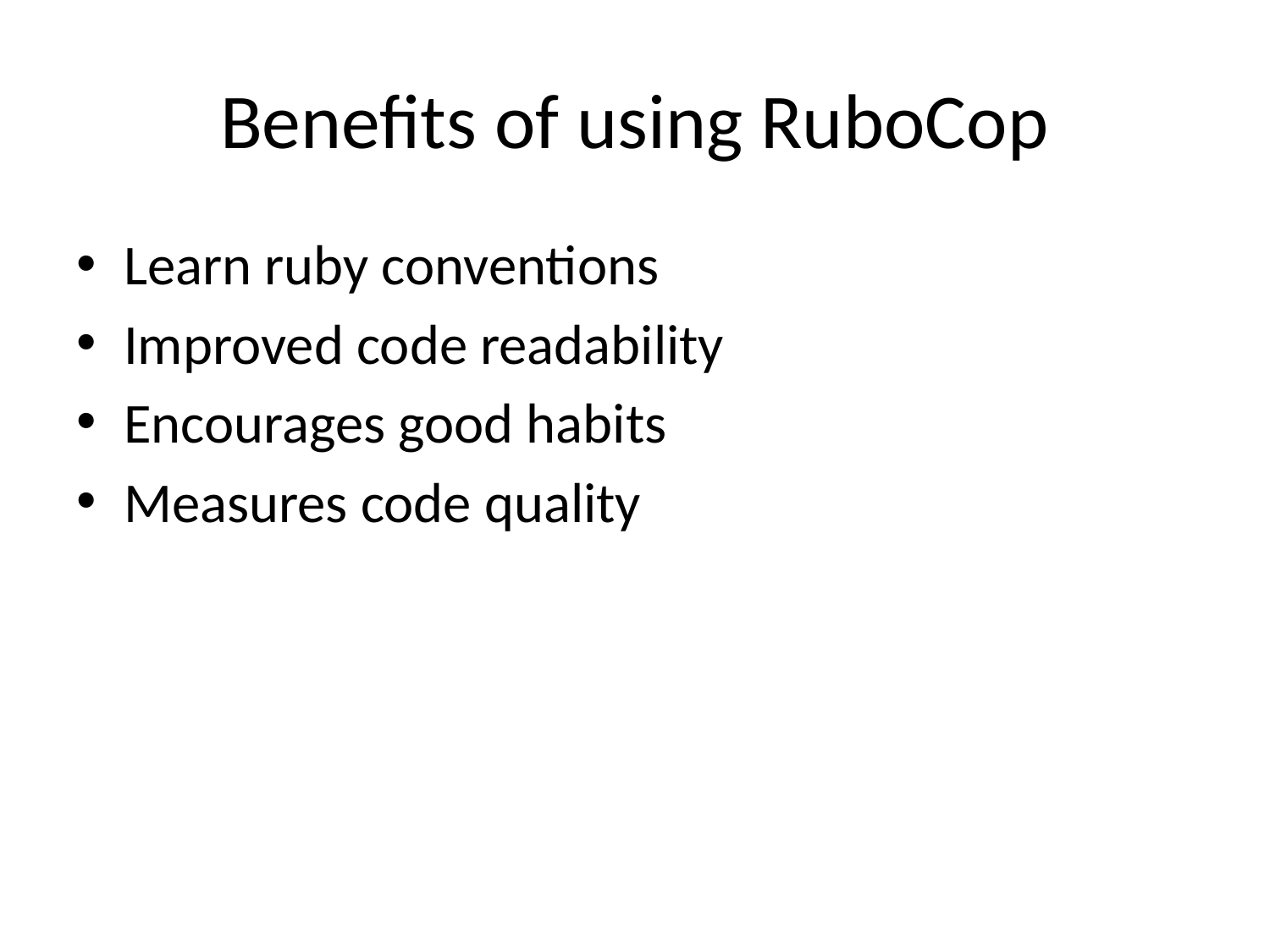

# Benefits of using RuboCop

Learn ruby conventions
Improved code readability
Encourages good habits
Measures code quality